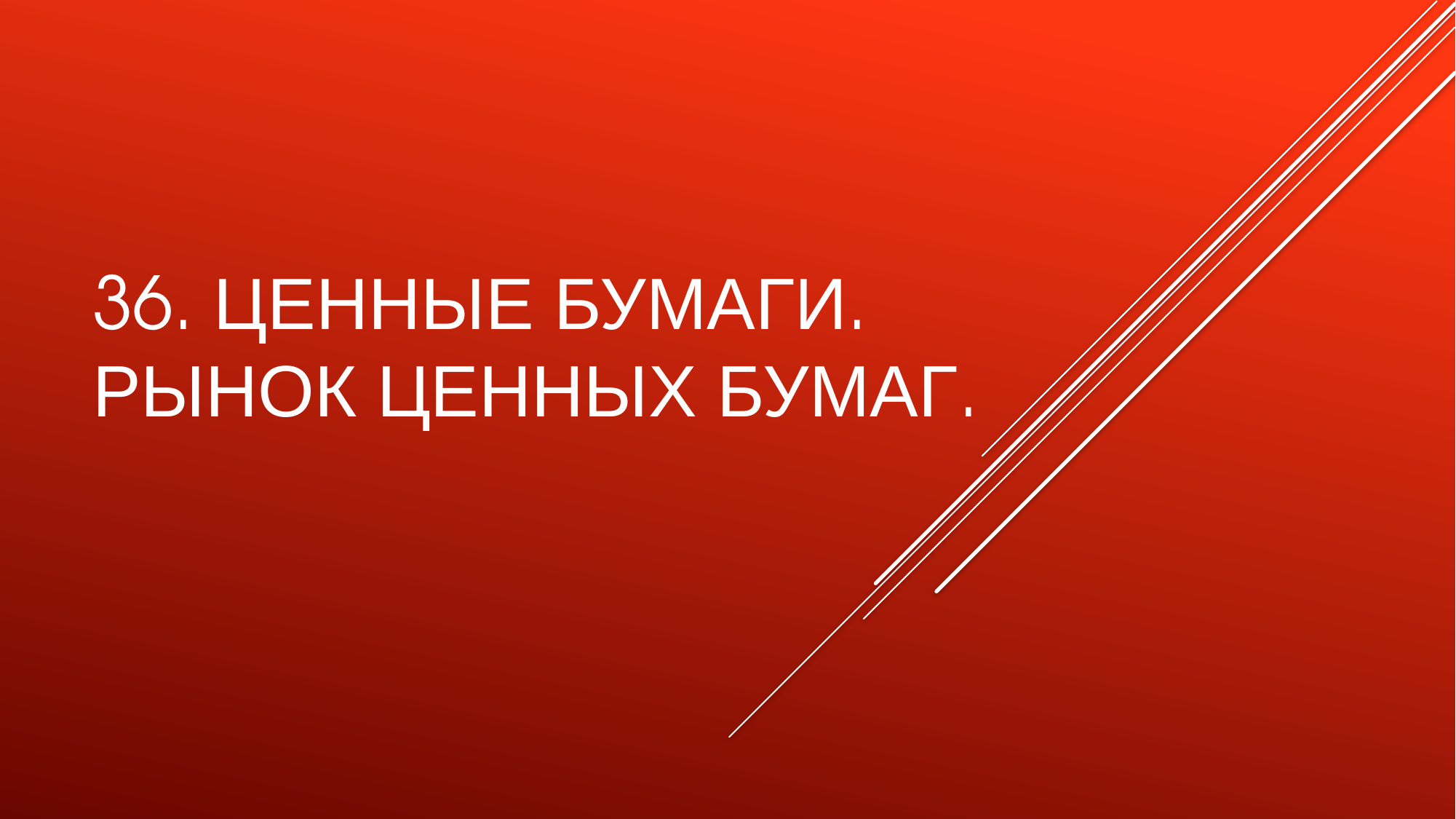

# 36. Ценные бумаги. Рынок ценных бумаг.